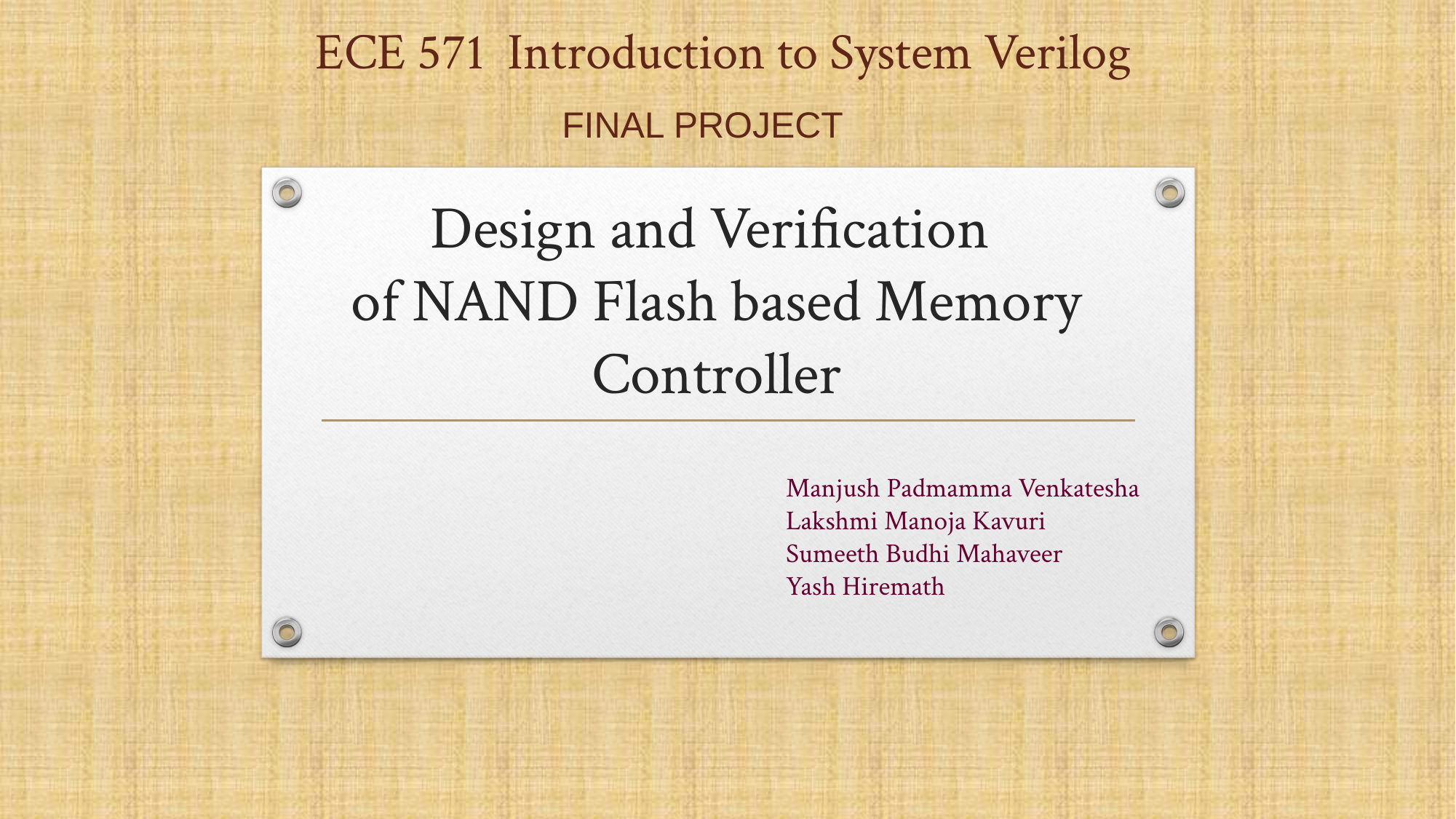

ECE 571  Introduction to System Verilog

FINAL PROJECT
# Design and Verification of NAND Flash based Memory Controller

Manjush Padmamma Venkatesha
Lakshmi Manoja Kavuri
Sumeeth Budhi Mahaveer
Yash Hiremath